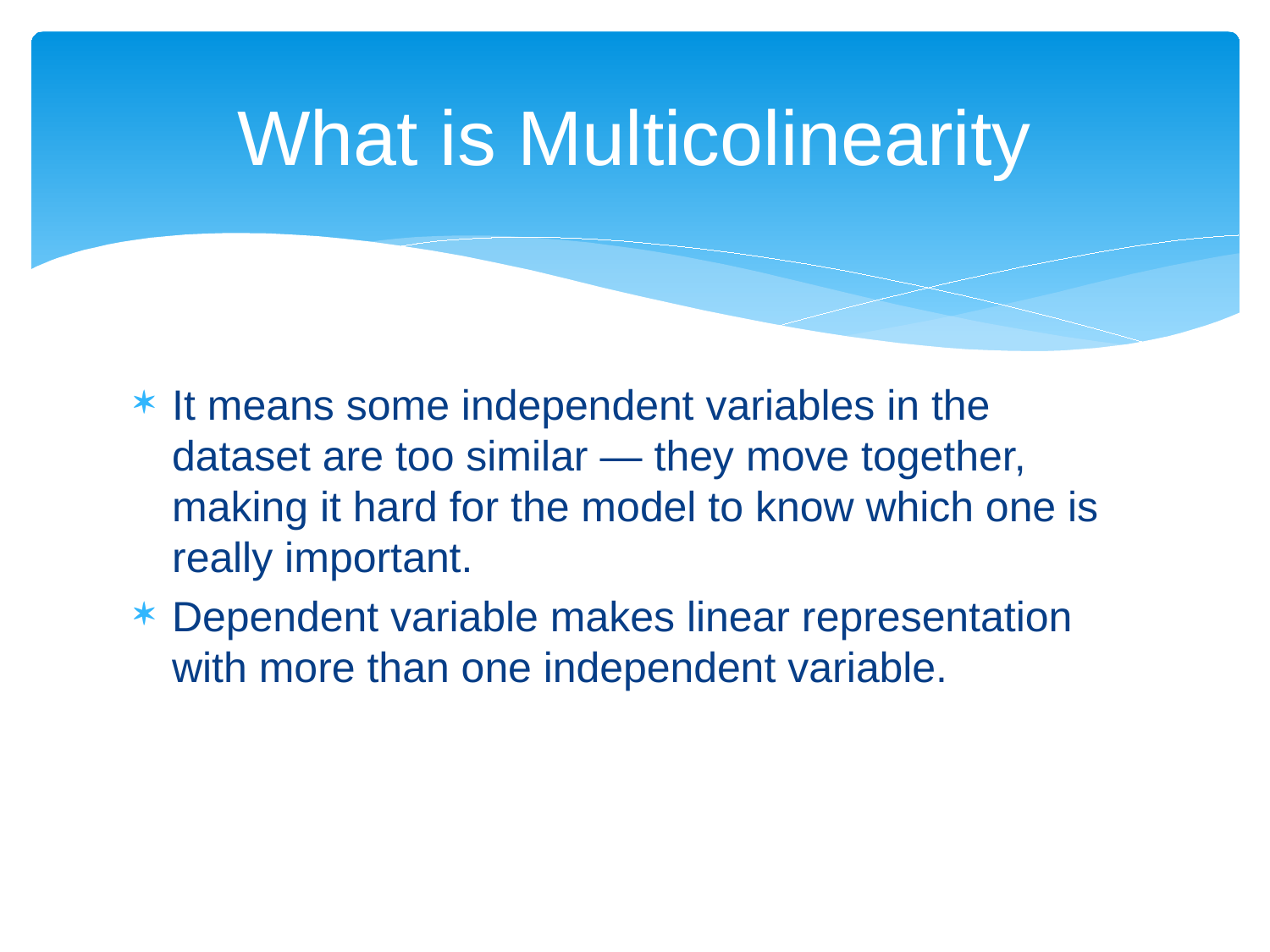

# What is Multicolinearity
It means some independent variables in the dataset are too similar — they move together, making it hard for the model to know which one is really important.
Dependent variable makes linear representation with more than one independent variable.